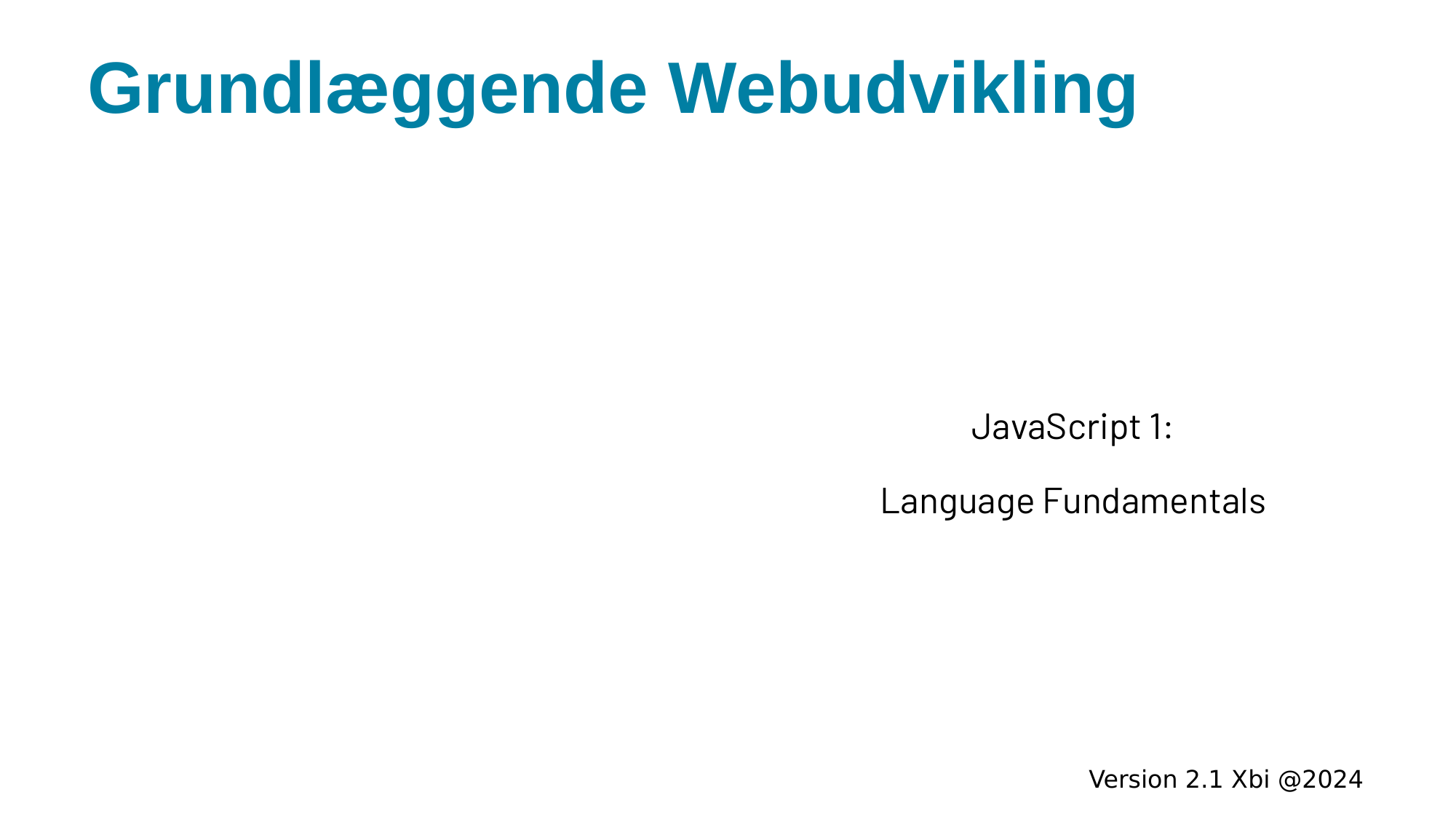

# Grundlæggende Webudvikling

JavaScript 1:
Language Fundamentals
Version 2.1 Xbi @2024